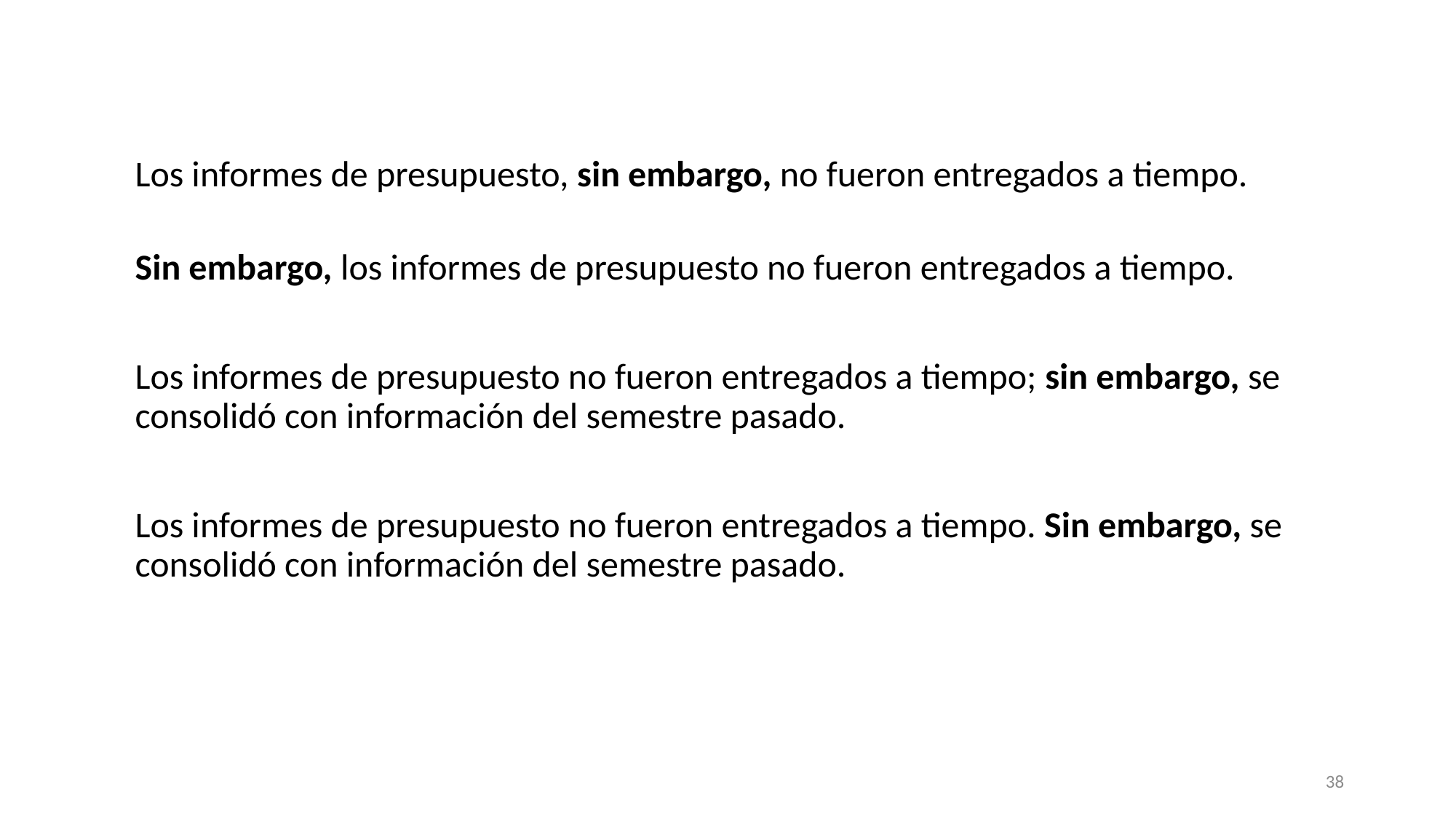

Los informes de presupuesto, sin embargo, no fueron entregados a tiempo.
Sin embargo, los informes de presupuesto no fueron entregados a tiempo.

Los informes de presupuesto no fueron entregados a tiempo; sin embargo, se consolidó con información del semestre pasado.

Los informes de presupuesto no fueron entregados a tiempo. Sin embargo, se consolidó con información del semestre pasado.

38